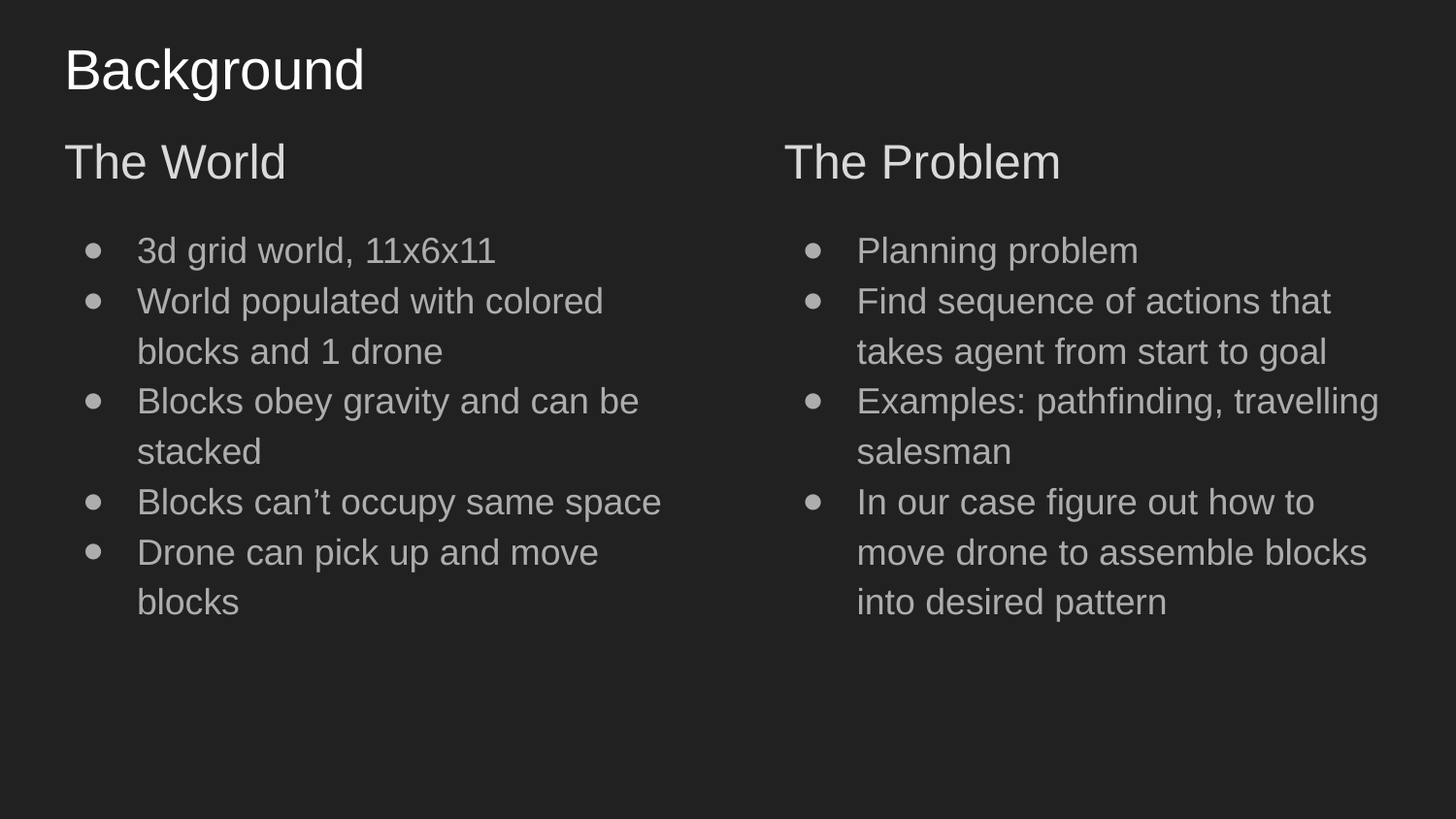

Background
The Problem
Planning problem
Find sequence of actions that takes agent from start to goal
Examples: pathfinding, travelling salesman
In our case figure out how to move drone to assemble blocks into desired pattern
The World
3d grid world, 11x6x11
World populated with colored blocks and 1 drone
Blocks obey gravity and can be stacked
Blocks can’t occupy same space
Drone can pick up and move blocks